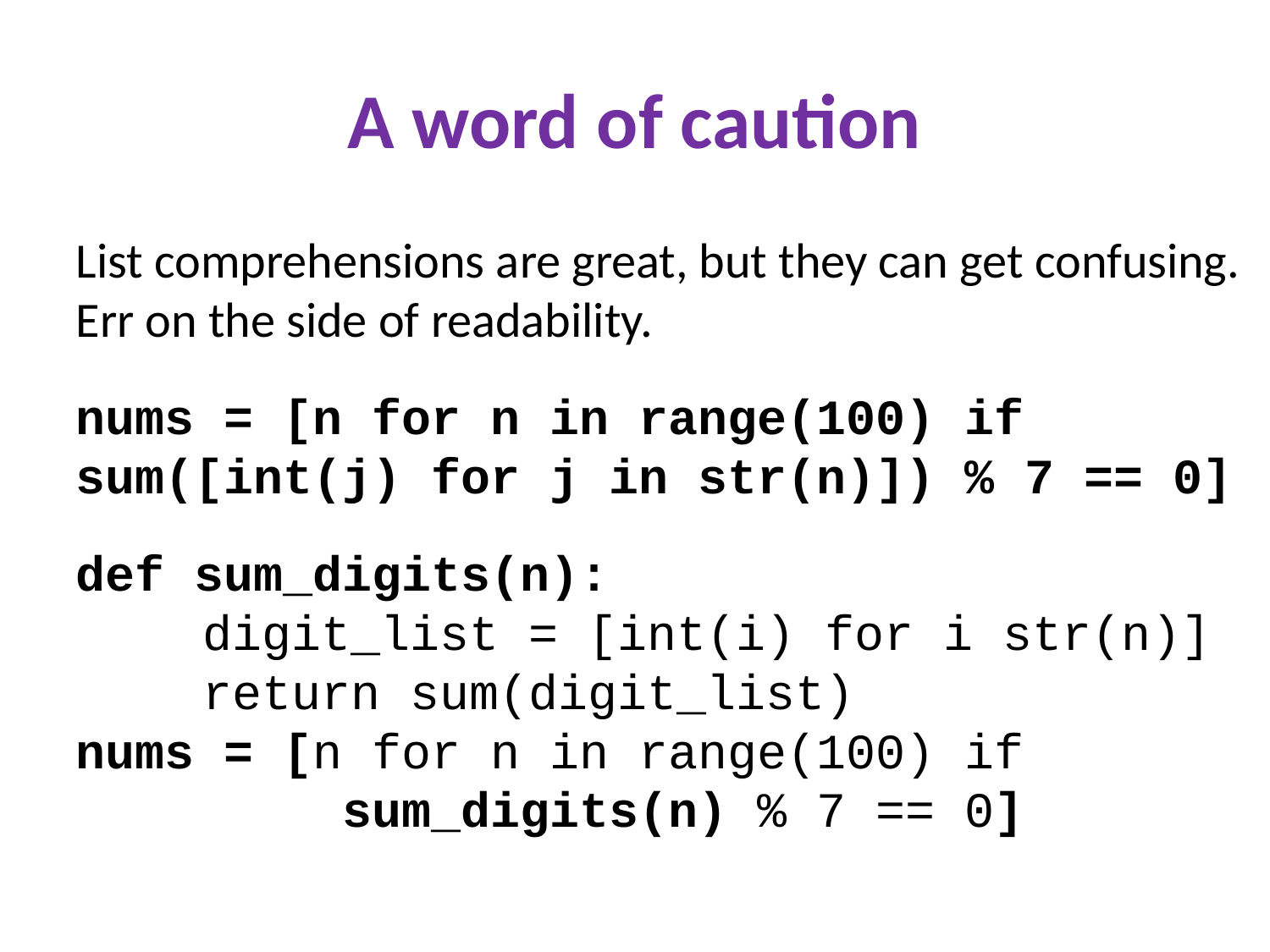

A word of caution
List comprehensions are great, but they can get confusing.  Err on the side of readability.

nums = [n for n in range(100) if
sum([int(j) for j in str(n)]) % 7 == 0]

def sum_digits(n):
	digit_list = [int(i) for i str(n)]
	return sum(digit_list)
nums = [n for n in range(100) if
         sum_digits(n) % 7 == 0]